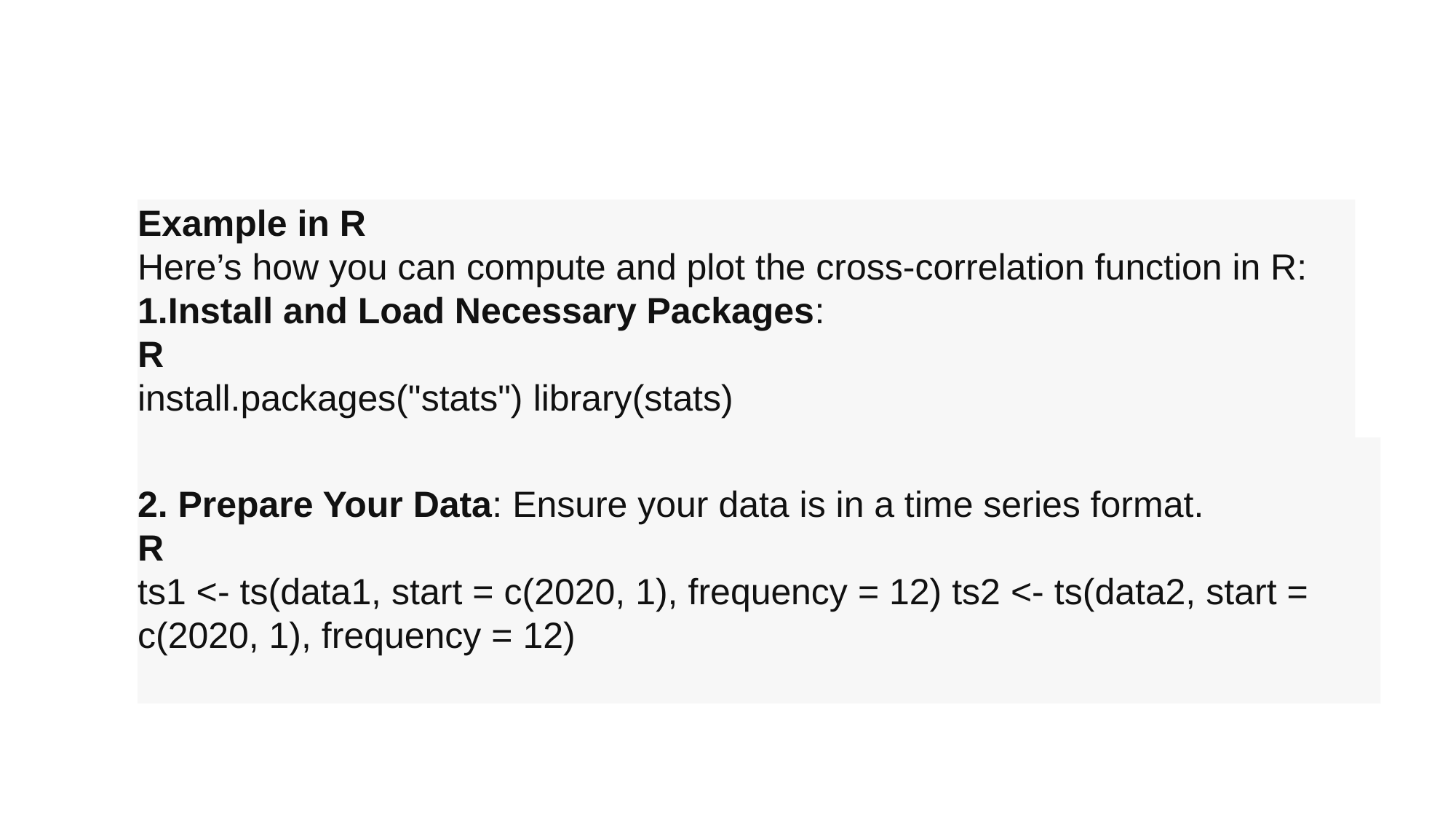

#
Example in R
Here’s how you can compute and plot the cross-correlation function in R:
Install and Load Necessary Packages:
R
install.packages("stats") library(stats)

2. Prepare Your Data: Ensure your data is in a time series format.
R
ts1 <- ts(data1, start = c(2020, 1), frequency = 12) ts2 <- ts(data2, start = c(2020, 1), frequency = 12)